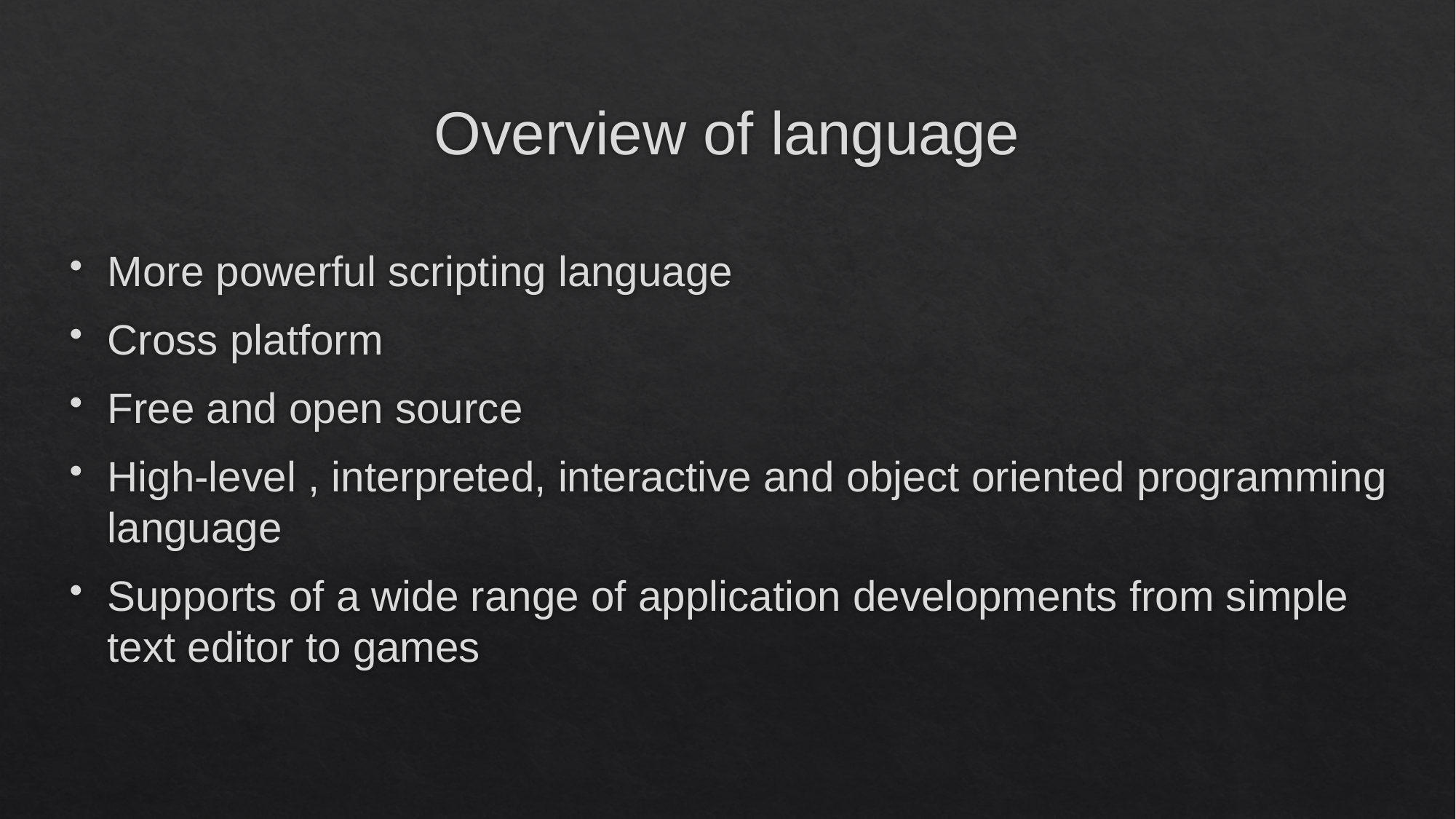

# Overview of language
More powerful scripting language
Cross platform
Free and open source
High-level , interpreted, interactive and object oriented programming language
Supports of a wide range of application developments from simple text editor to games